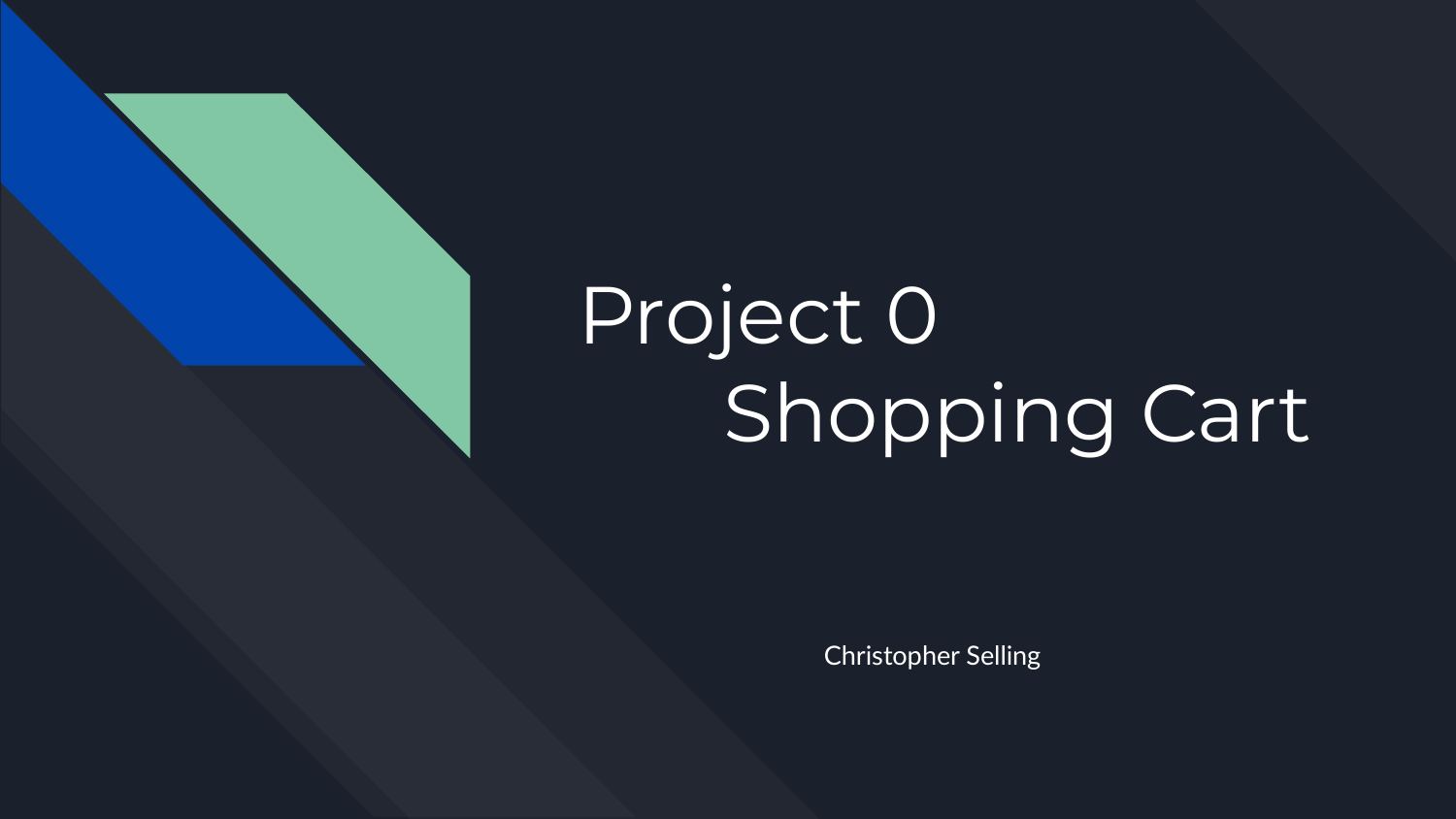

# Project 0
	Shopping Cart
Christopher Selling